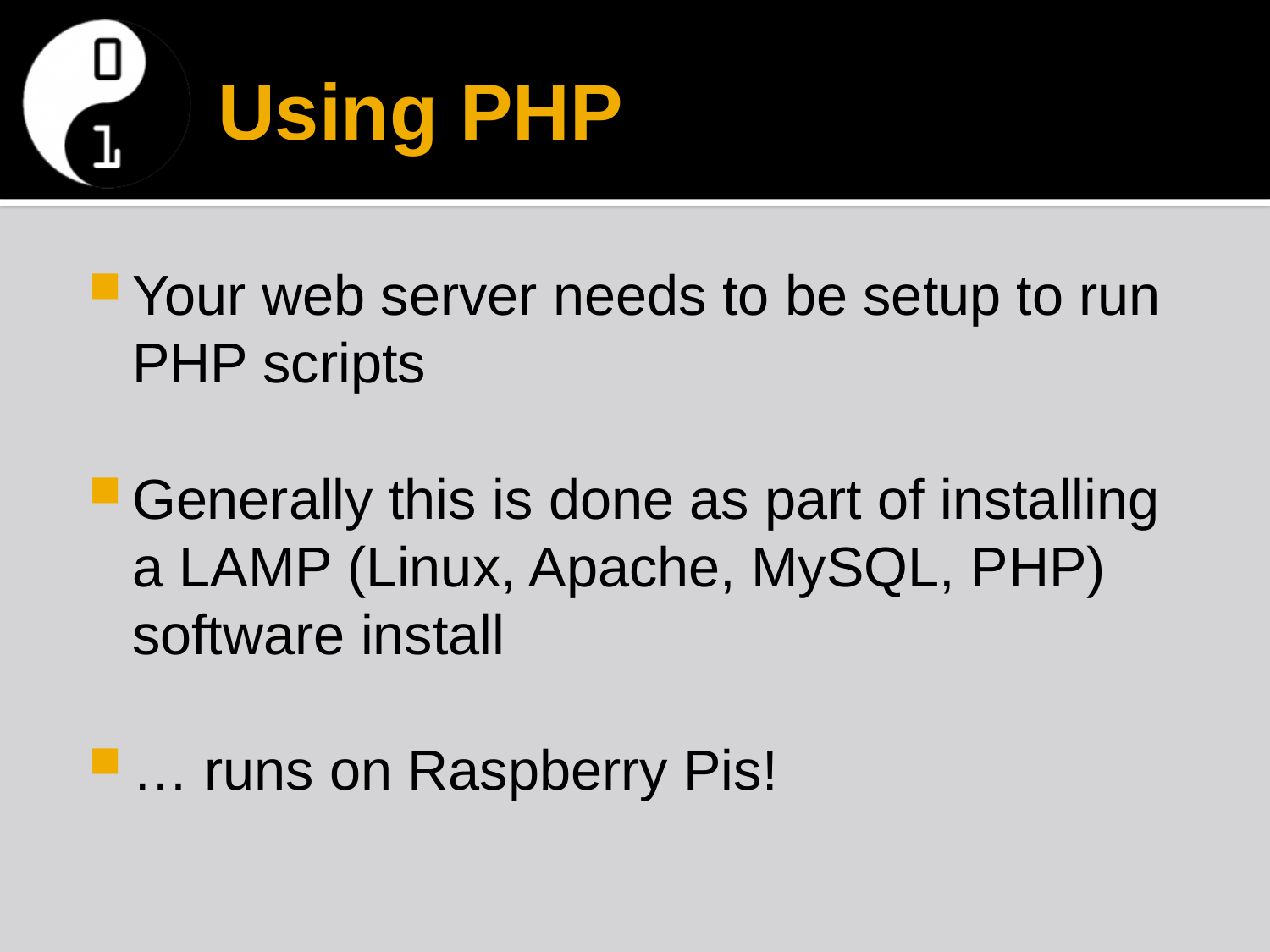

# Using PHP
Your web server needs to be setup to run PHP scripts

Generally this is done as part of installing a LAMP (Linux, Apache, MySQL, PHP) software install

… runs on Raspberry Pis!